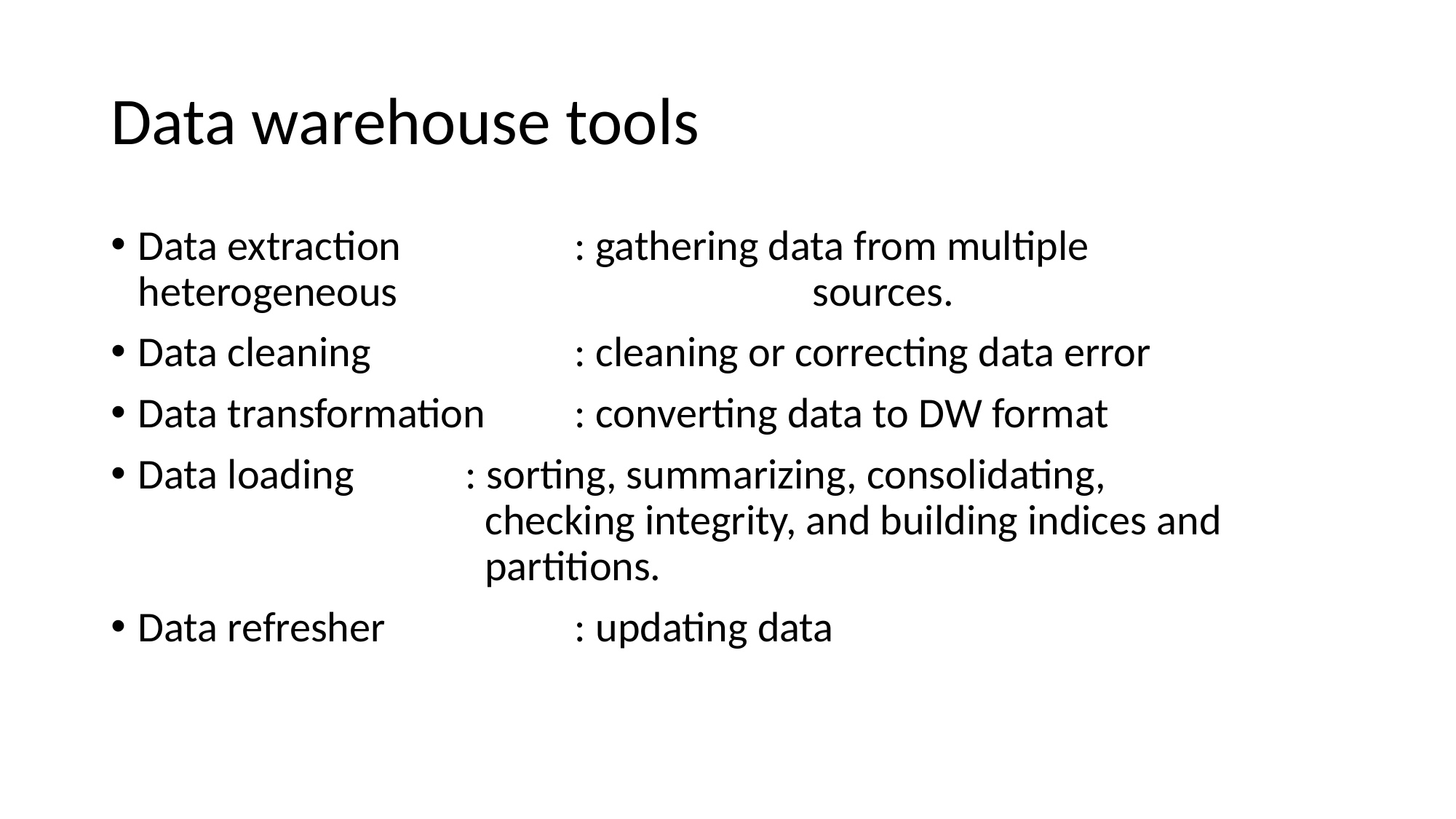

# Data warehouse tools
Data extraction		: gathering data from multiple heterogeneous 				  sources.
Data cleaning		: cleaning or correcting data error
Data transformation	: converting data to DW format
Data loading		: sorting, summarizing, consolidating, 						  checking integrity, and building indices and 				  partitions.
Data refresher 		: updating data